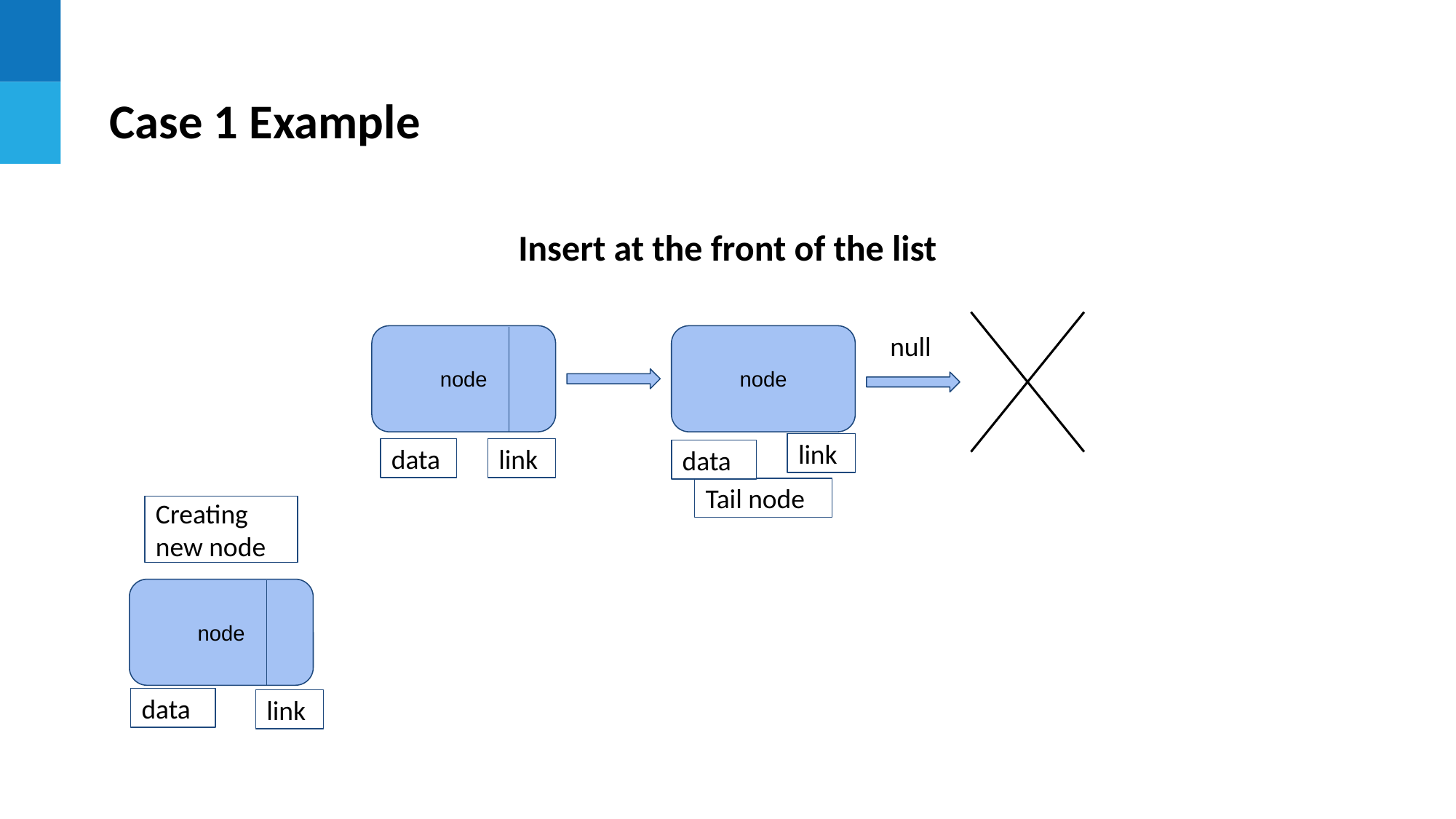

Case 1 Example
Insert at the front of the list
node
node
null

link
data
link
data
Tail node
Creating new node
node
data
link